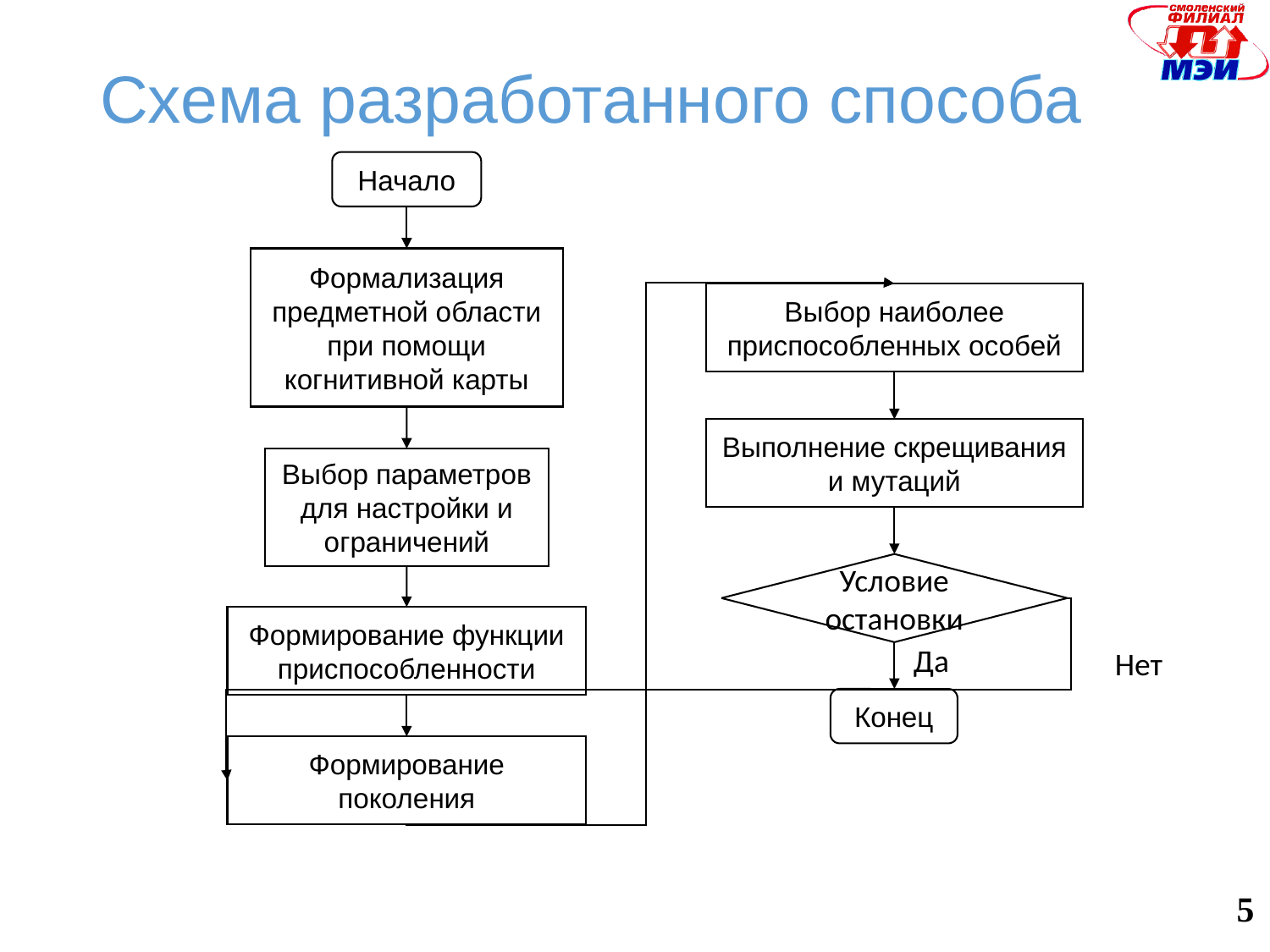

# Схема разработанного способа
Начало
Формализация предметной области при помощи когнитивной карты
Выбор наиболее приспособленных особей
Выполнение скрещивания и мутаций
Выбор параметров для настройки и ограничений
Условие остановки
Формирование функции приспособленности
Да
Нет
Конец
Формирование поколения
5